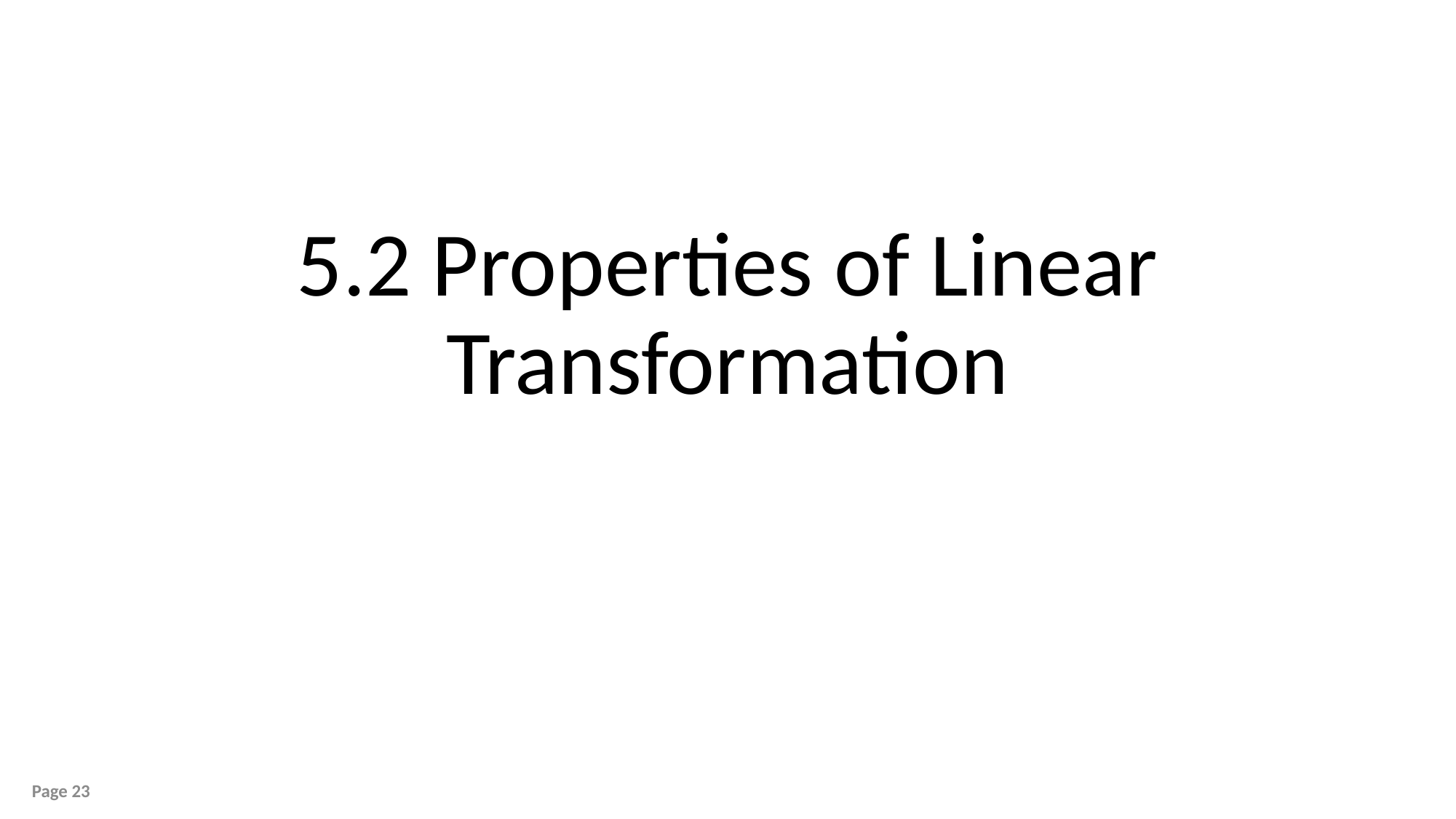

# 5.2 Properties of Linear Transformation
Page 23